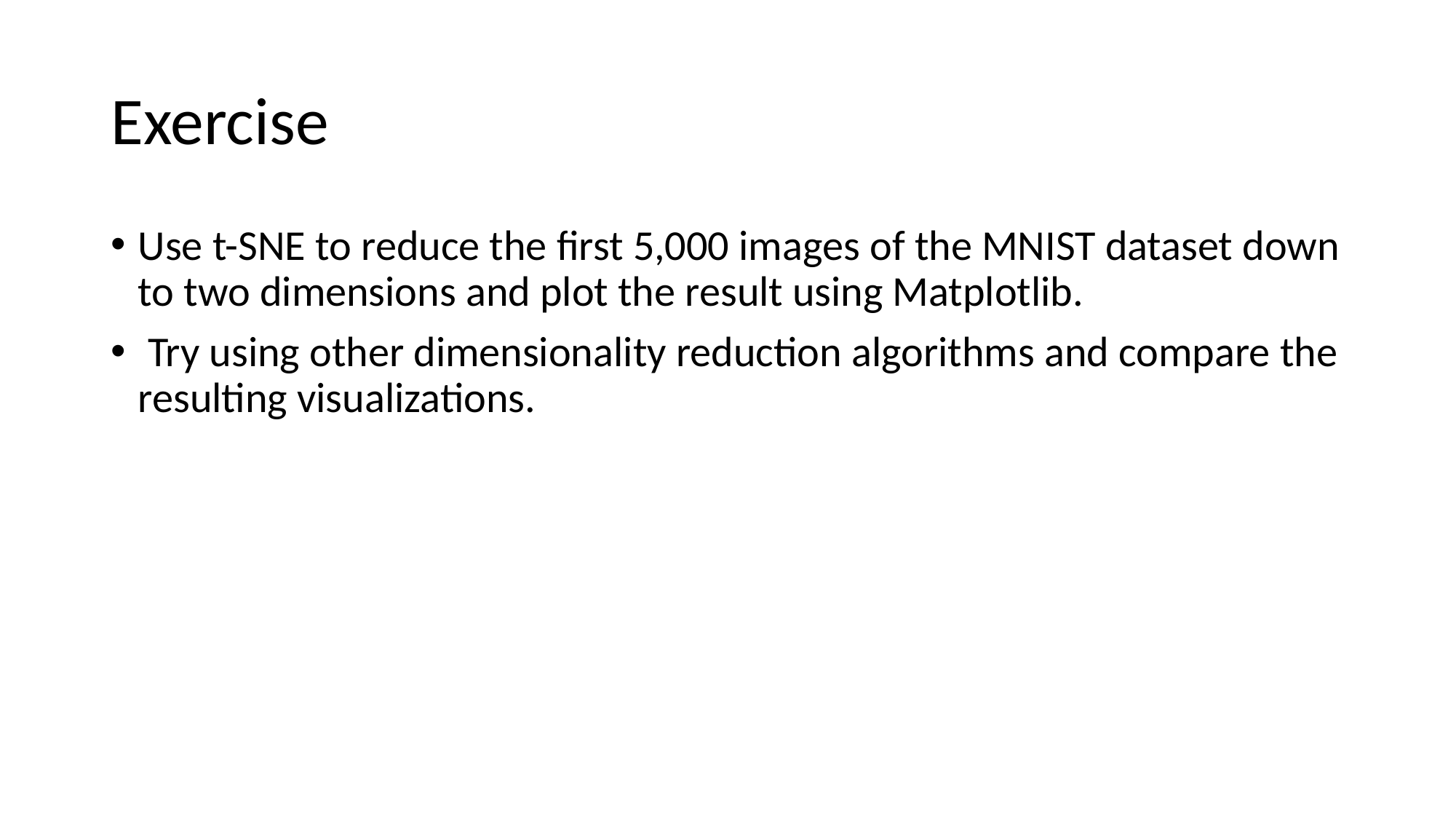

# Exercise
Use t-SNE to reduce the first 5,000 images of the MNIST dataset down to two dimensions and plot the result using Matplotlib.
 Try using other dimensionality reduction algorithms and compare the resulting visualizations.